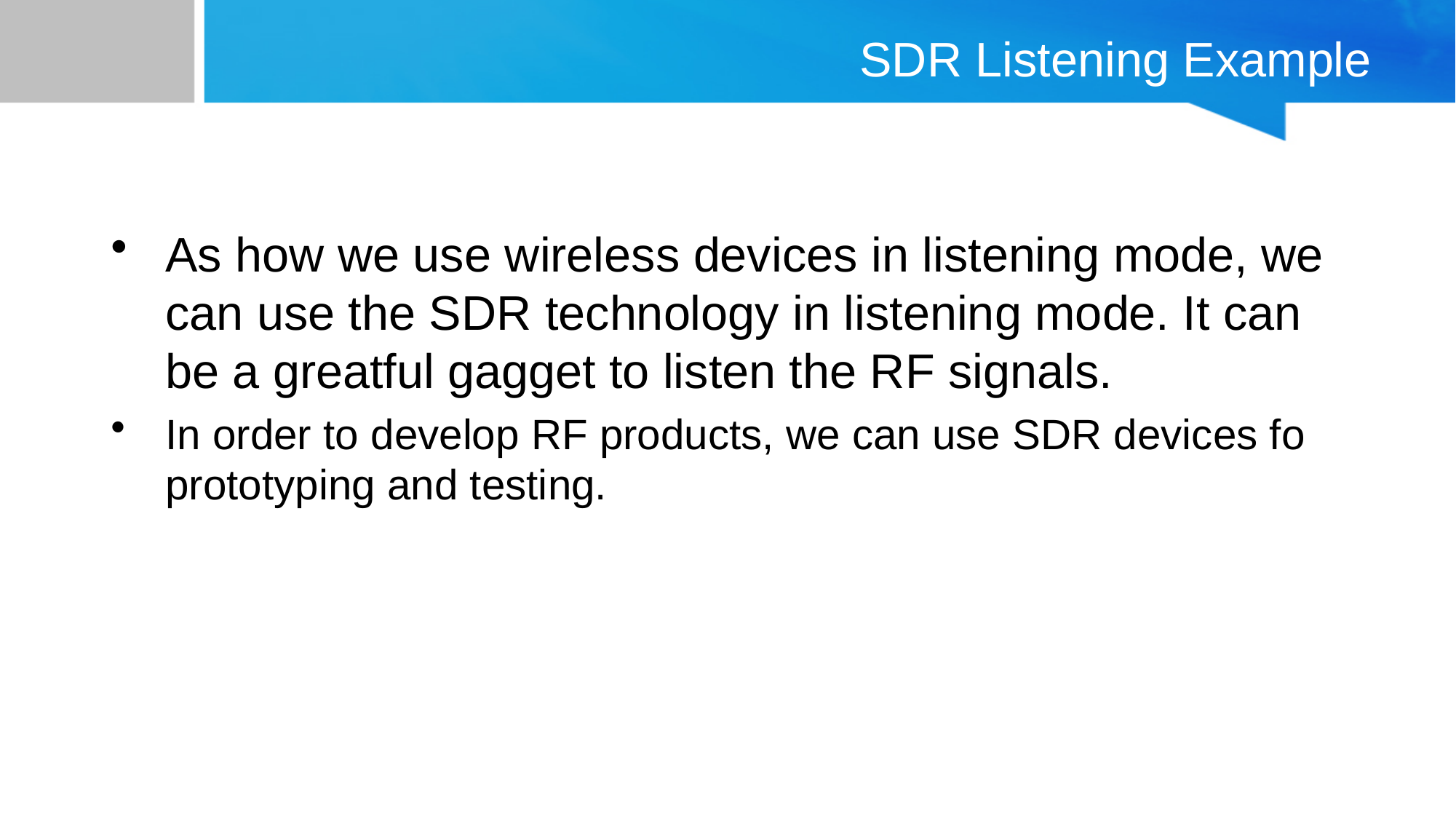

# SDR Listening Example
As how we use wireless devices in listening mode, we can use the SDR technology in listening mode. It can be a greatful gagget to listen the RF signals.
In order to develop RF products, we can use SDR devices fo prototyping and testing.